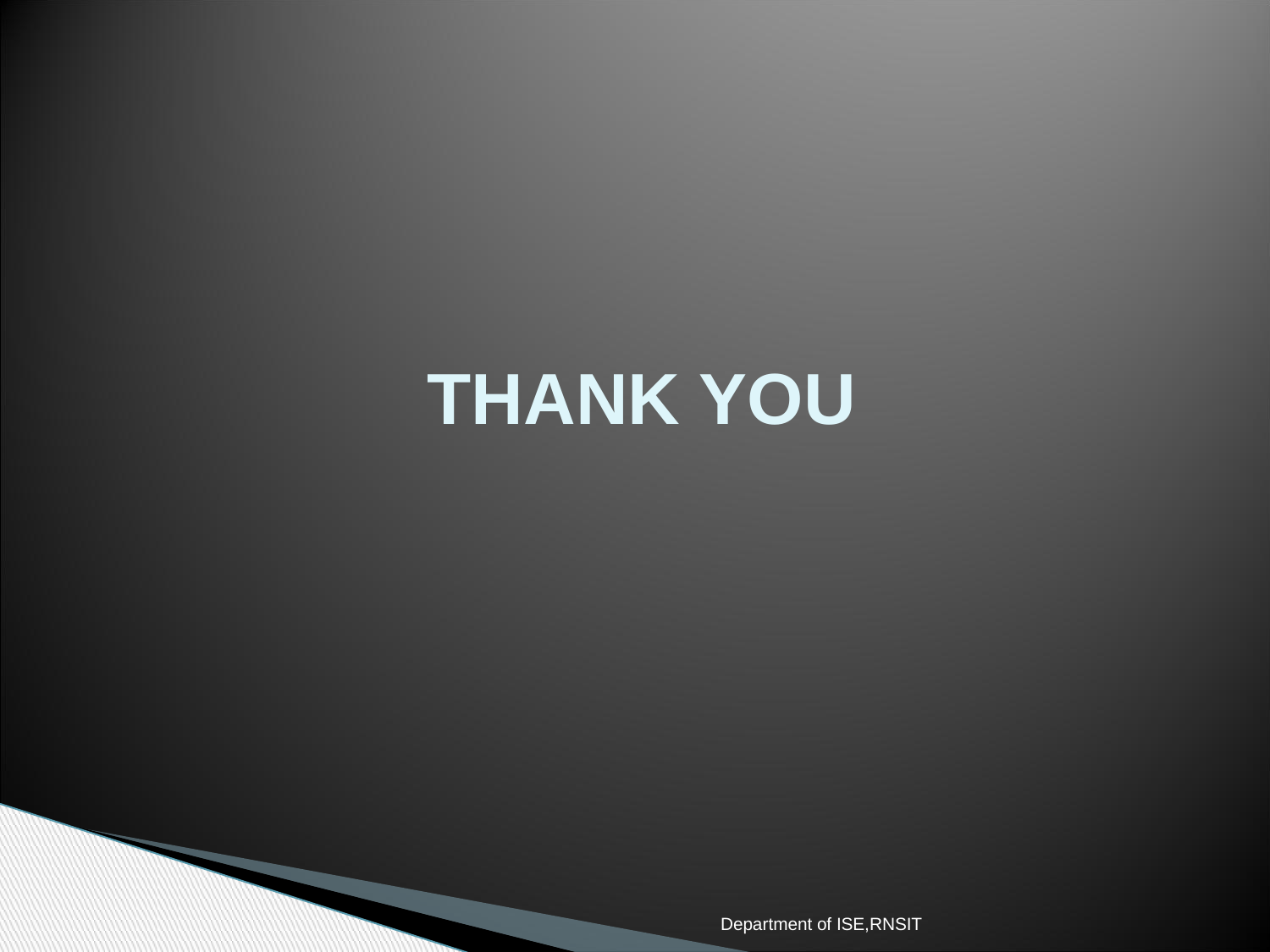

# THANK YOU
Department of ISE,RNSIT

14